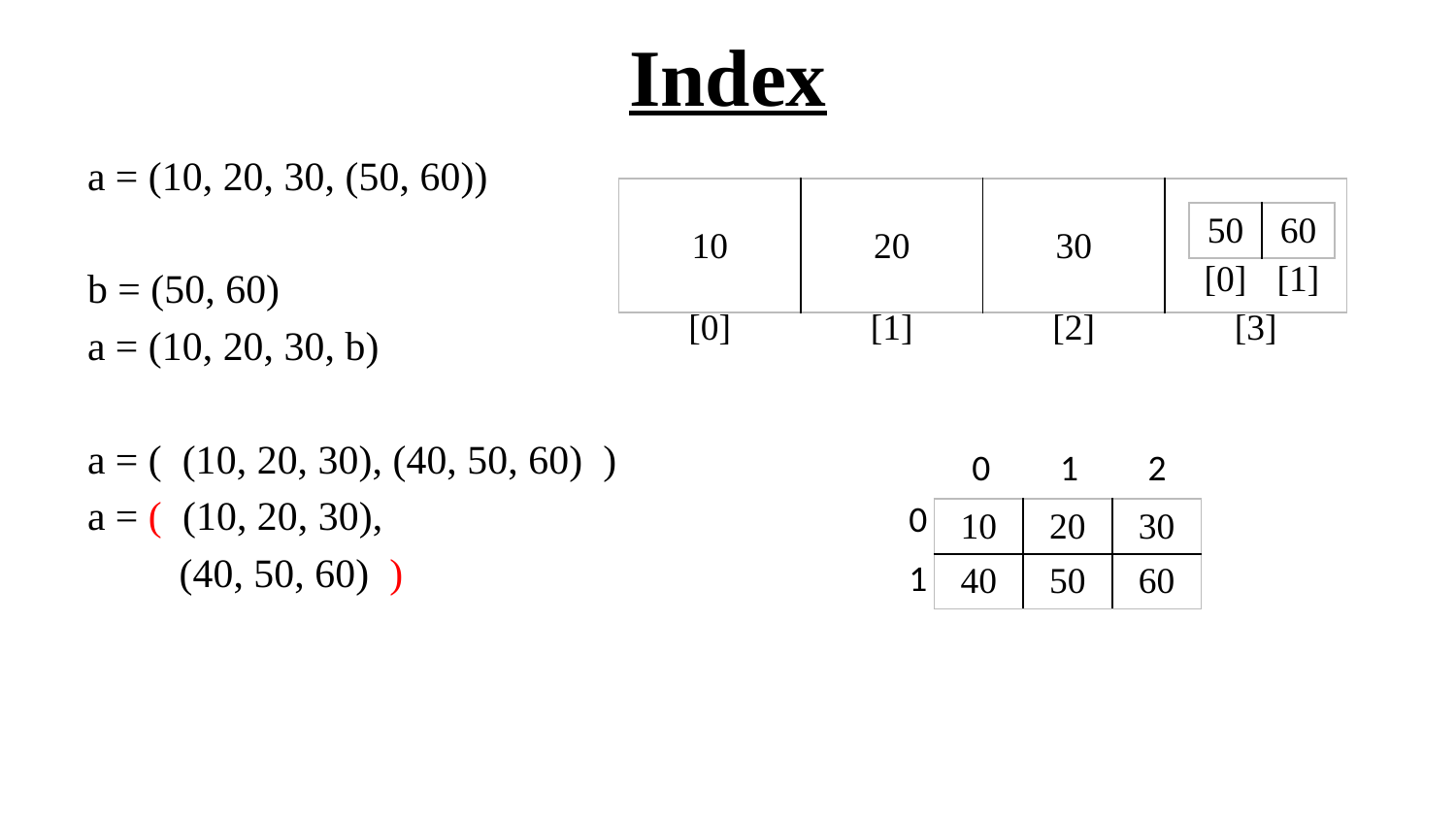

# Index
a = (10, 20, 30, (50, 60))

b = (50, 60)
a = (10, 20, 30, b)

a = (  (10, 20, 30), (40, 50, 60)  )
a = (  (10, 20, 30),
         (40, 50, 60)  )

| 10 | 20 | 30 |  |
| --- | --- | --- | --- |
| 50 | 60 |
| --- | --- |
| [0] | [1] |
| --- | --- |
| [0] | [1] | [2] | [3] |
| --- | --- | --- | --- |
| 0 | 1 | 2 |
| --- | --- | --- |
| 0 |
| --- |
| 1 |
| 10 | 20 | 30 |
| --- | --- | --- |
| 40 | 50 | 60 |